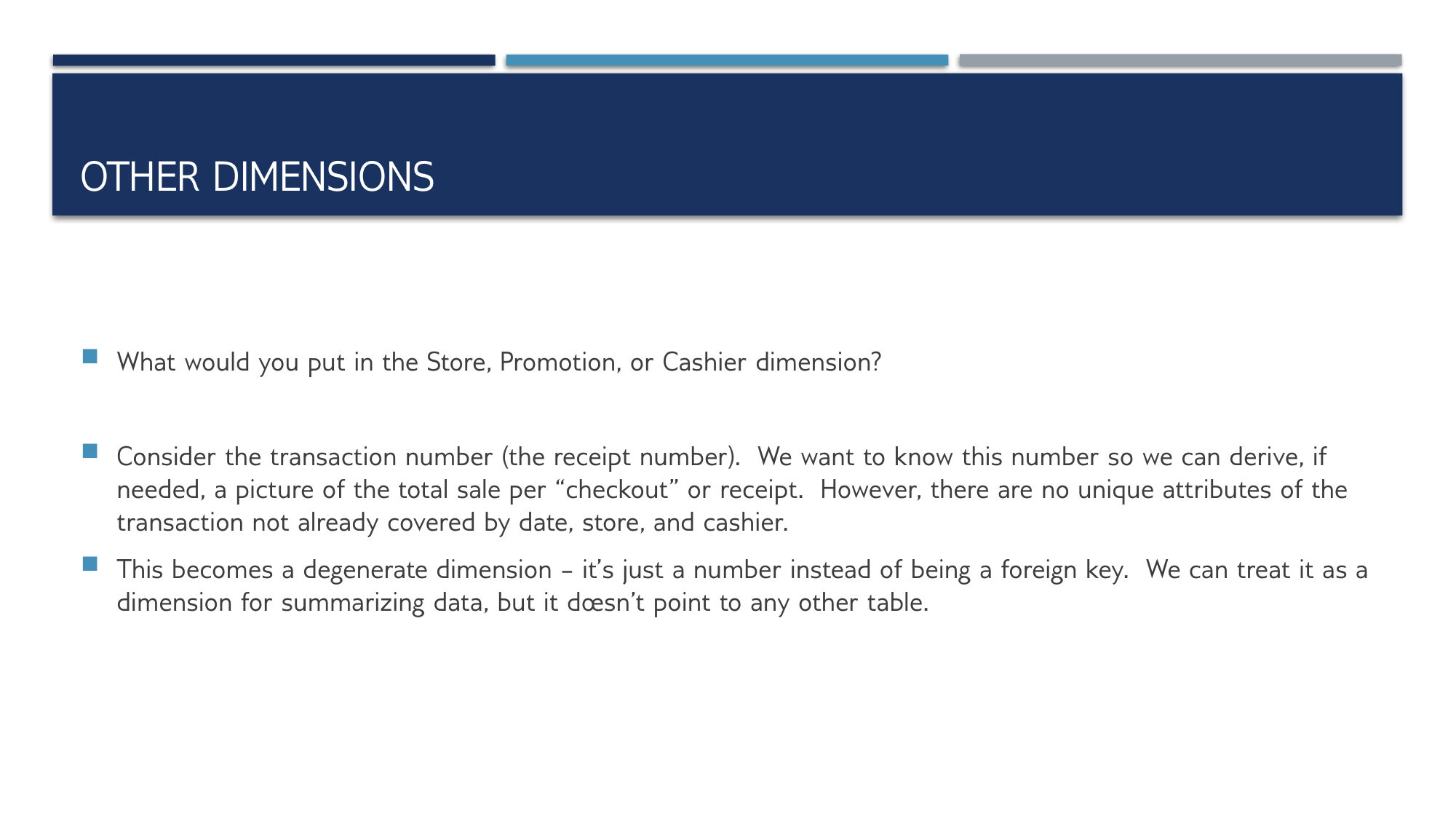

# Other dimensions
What would you put in the Store, Promotion, or Cashier dimension?

Consider the transaction number (the receipt number).  We want to know this number so we can derive, if needed, a picture of the total sale per “checkout” or receipt.  However, there are no unique attributes of the transaction not already covered by date, store, and cashier.
This becomes a degenerate dimension – it’s just a number instead of being a foreign key.  We can treat it as a dimension for summarizing data, but it doesn’t point to any other table.